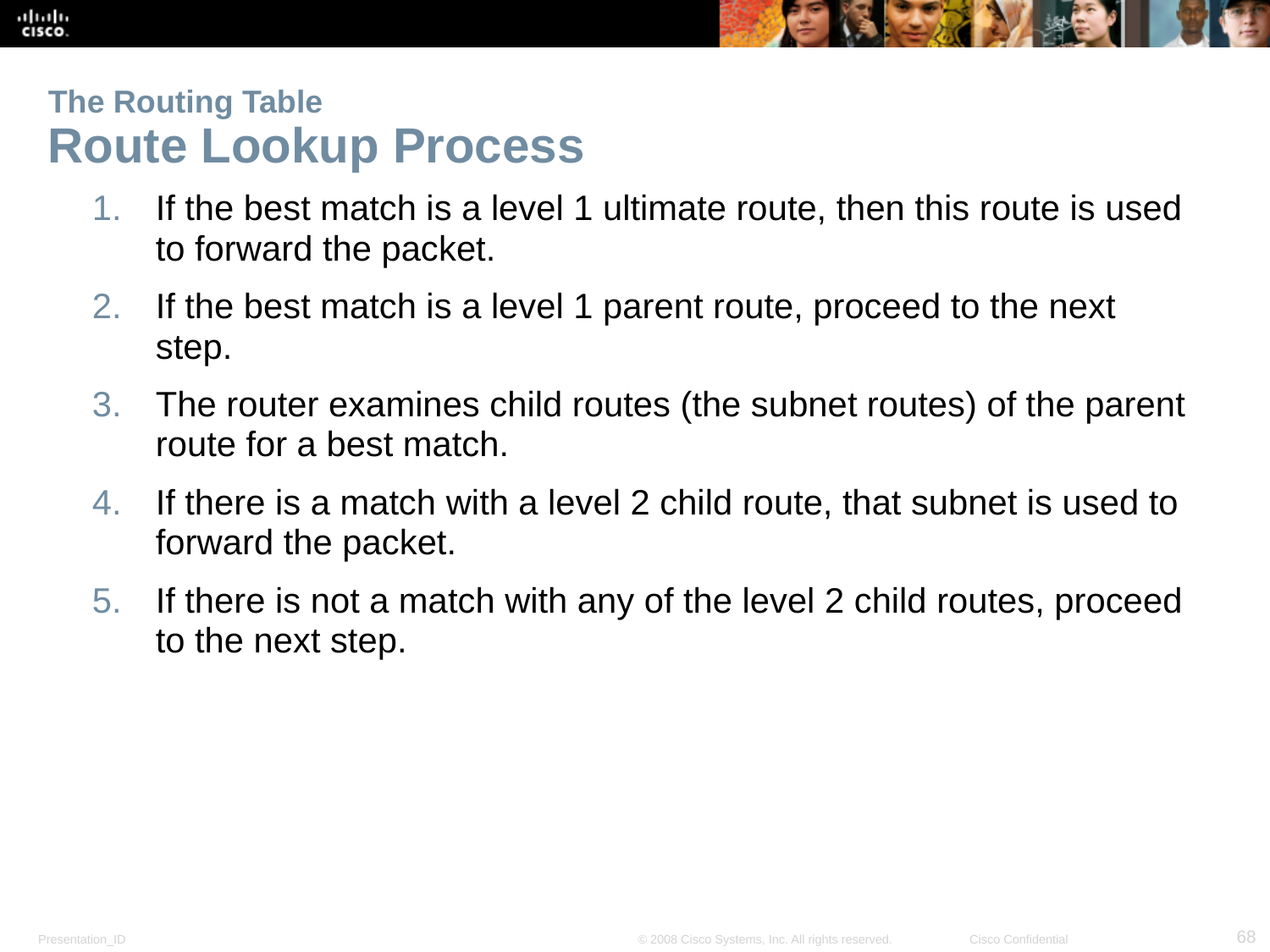

# The Routing Table Route Lookup Process
If the best match is a level 1 ultimate route, then this route is used to forward the packet.
If the best match is a level 1 parent route, proceed to the next step.
The router examines child routes (the subnet routes) of the parent route for a best match.
If there is a match with a level 2 child route, that subnet is used to forward the packet.
If there is not a match with any of the level 2 child routes, proceed to the next step.